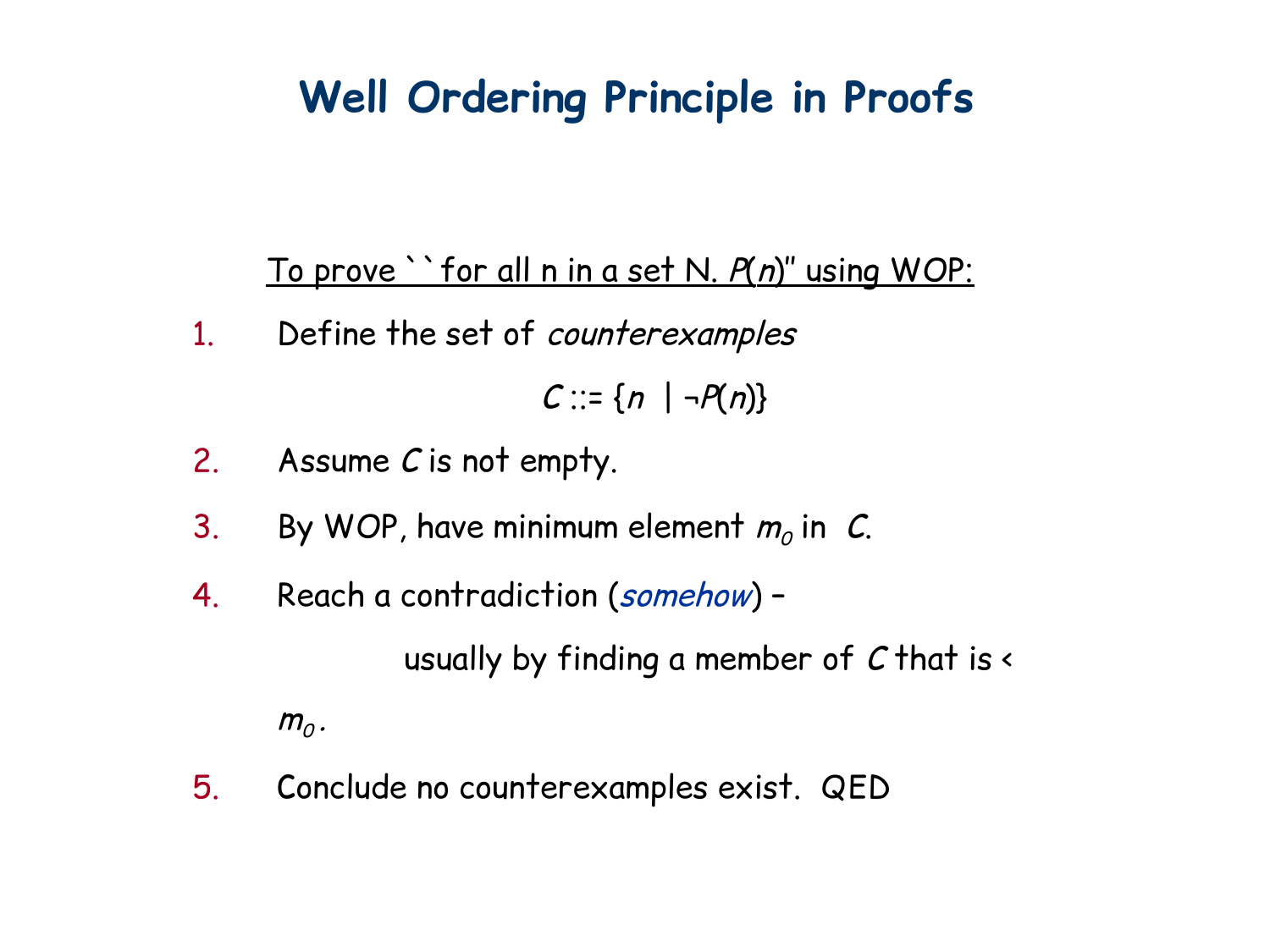

Well Ordering Principle in Proofs
To prove ``for all n in a set N. P(n)’’ using WOP:
Define the set of counterexamples
			 C ::= {n  | ¬P(n)}
2.	Assume C is not empty.
3.	By WOP, have minimum element m0 in  C.
4.	Reach a contradiction (somehow) –
		usually by finding a member of C that is < m0 .
5.	Conclude no counterexamples exist.  QED